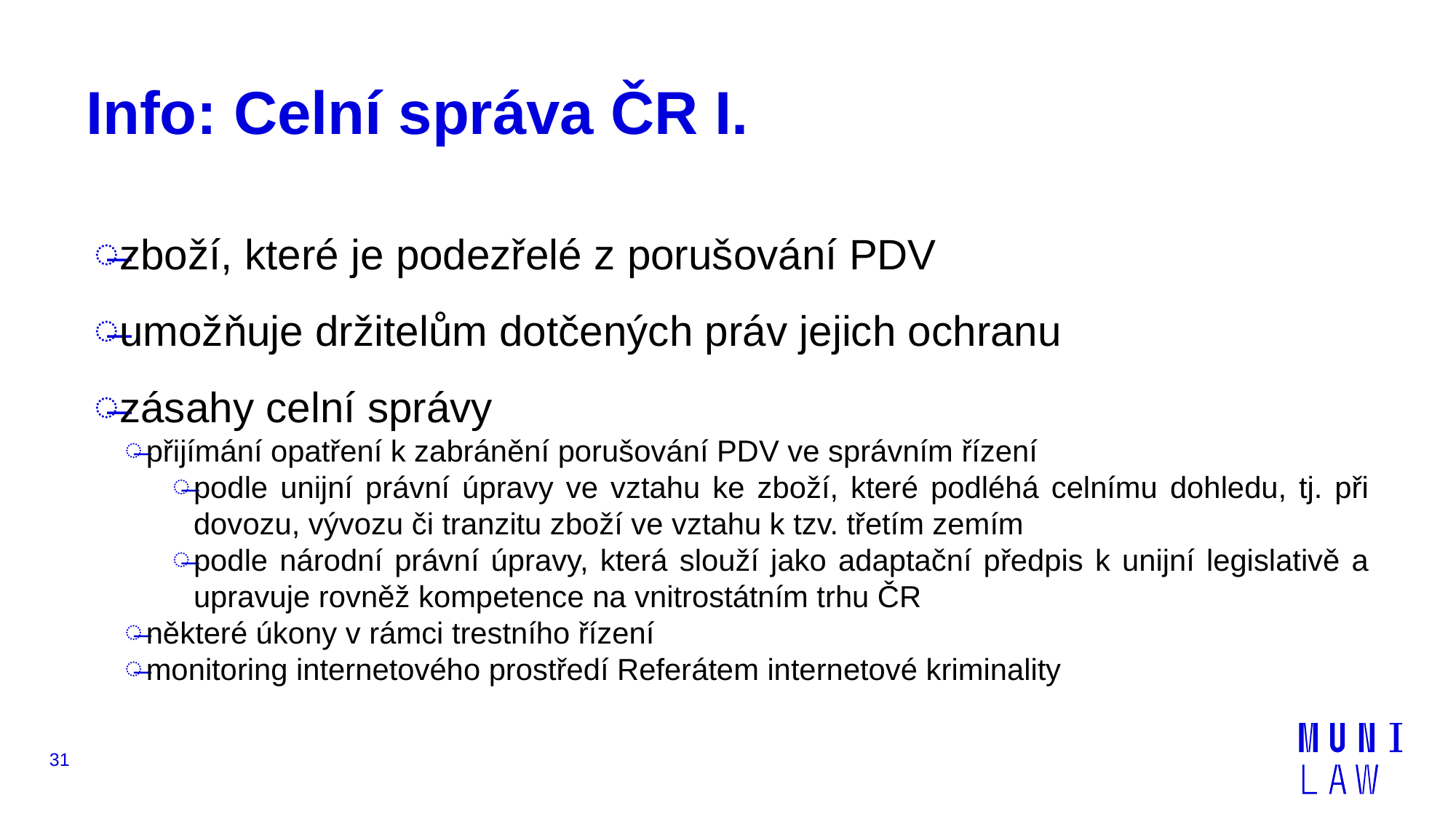

# Info: Celní správa ČR I.
zboží, které je podezřelé z porušování PDV
umožňuje držitelům dotčených práv jejich ochranu
zásahy celní správy
přijímání opatření k zabránění porušování PDV ve správním řízení
podle unijní právní úpravy ve vztahu ke zboží, které podléhá celnímu dohledu, tj. při dovozu, vývozu či tranzitu zboží ve vztahu k tzv. třetím zemím​
podle národní právní úpravy, která slouží jako adaptační předpis k unijní legislativě a upravuje rovněž kompetence na vnitrostátním trhu ČR
některé úkony v rámci trestního řízení
monitoring internetového prostředí Referátem internetové kriminality

31